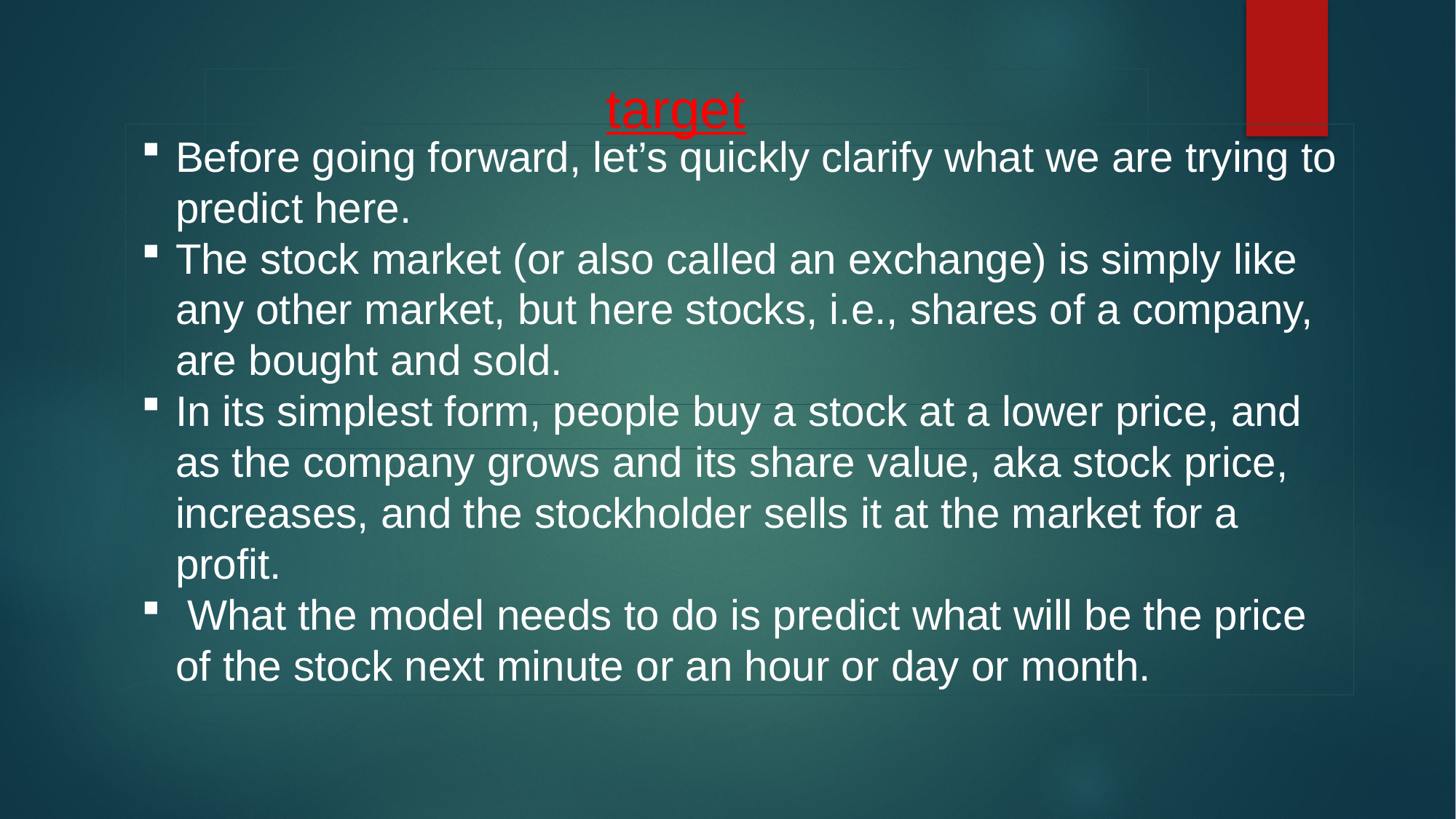

target
Before going forward, let’s quickly clarify what we are trying to predict here.
The stock market (or also called an exchange) is simply like any other market, but here stocks, i.e., shares of a company, are bought and sold.
In its simplest form, people buy a stock at a lower price, and as the company grows and its share value, aka stock price, increases, and the stockholder sells it at the market for a profit.
 What the model needs to do is predict what will be the price of the stock next minute or an hour or day or month.